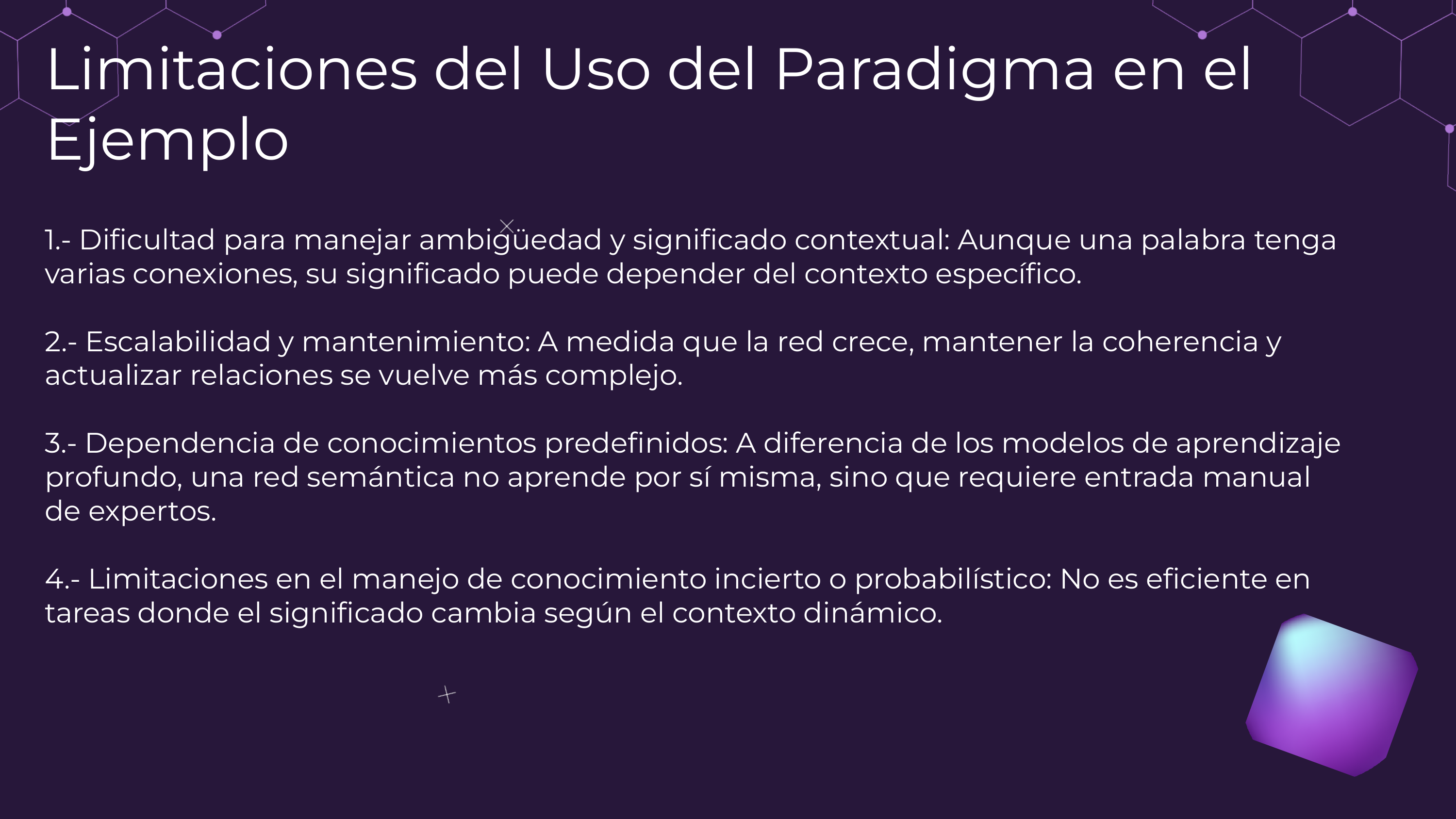

Limitaciones del Uso del Paradigma en el Ejemplo

1.- Dificultad para manejar ambigüedad y significado contextual: Aunque una palabra tenga varias conexiones, su significado puede depender del contexto específico.

2.- Escalabilidad y mantenimiento: A medida que la red crece, mantener la coherencia y actualizar relaciones se vuelve más complejo.

3.- Dependencia de conocimientos predefinidos: A diferencia de los modelos de aprendizaje profundo, una red semántica no aprende por sí misma, sino que requiere entrada manual de expertos.

4.- Limitaciones en el manejo de conocimiento incierto o probabilístico: No es eficiente en tareas donde el significado cambia según el contexto dinámico.